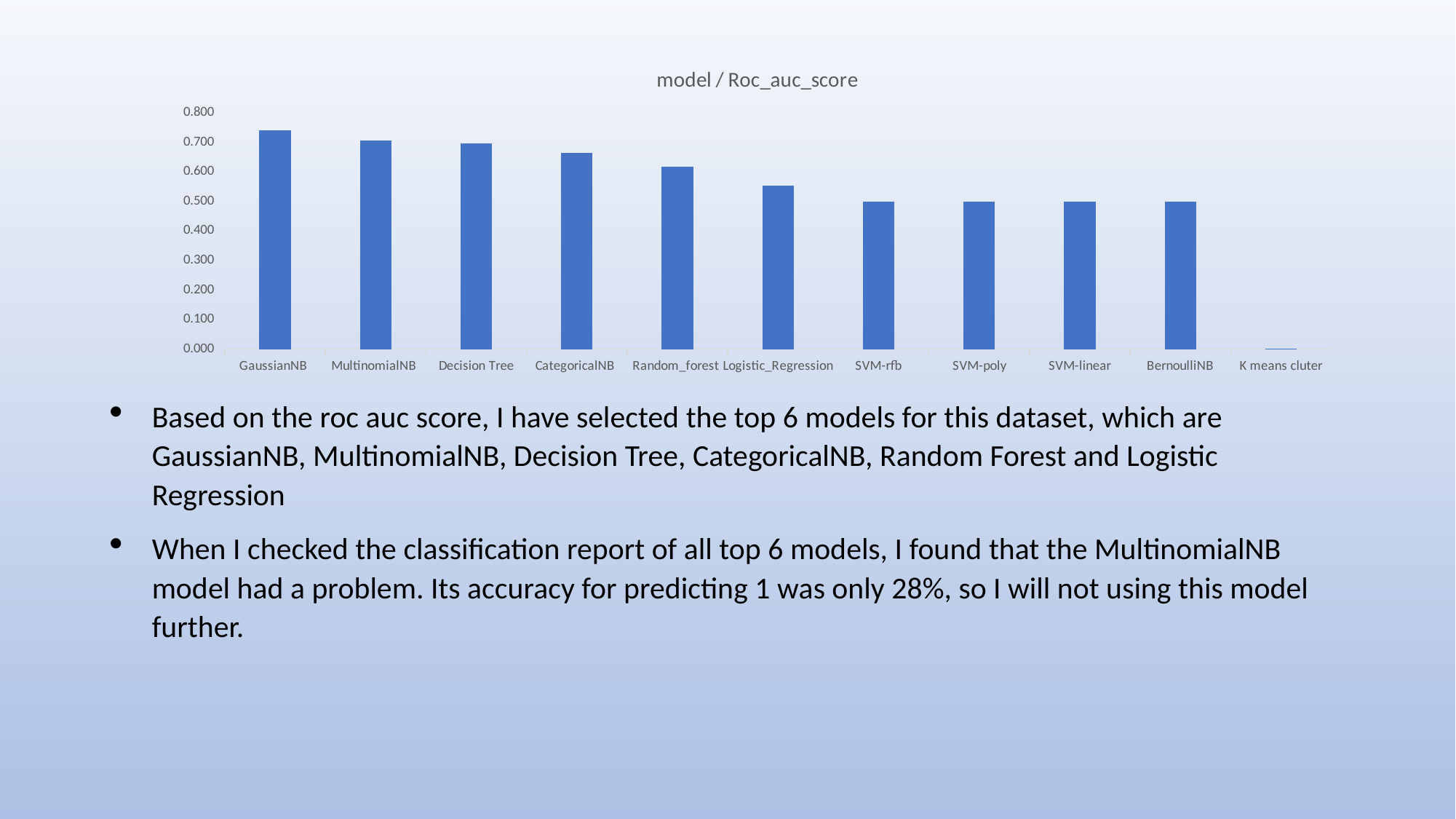

### Chart: model / Roc_auc_score

| Category | roc_acu_score |
|---|---|
| GaussianNB  | 0.739566050203945 |
| MultinomialNB  | 0.70707199679339 |
| Decision Tree | 0.696405309192635 |
| CategoricalNB  | 0.664191903402728 |
| Random_forest  | 0.616856543464939 |
| Logistic_Regression | 0.552606247809424 |
| SVM-rfb | 0.5 |
| SVM-poly | 0.5 |
| SVM-linear | 0.5 |
| BernoulliNB | 0.5 |
| K means cluter | 0.000793029342085657 |
Based on the roc auc score, I have selected the top 6 models for this dataset, which are GaussianNB, MultinomialNB, Decision Tree, CategoricalNB, Random Forest and Logistic Regression
When I checked the classification report of all top 6 models, I found that the MultinomialNB model had a problem. Its accuracy for predicting 1 was only 28%, so I will not using this model further.